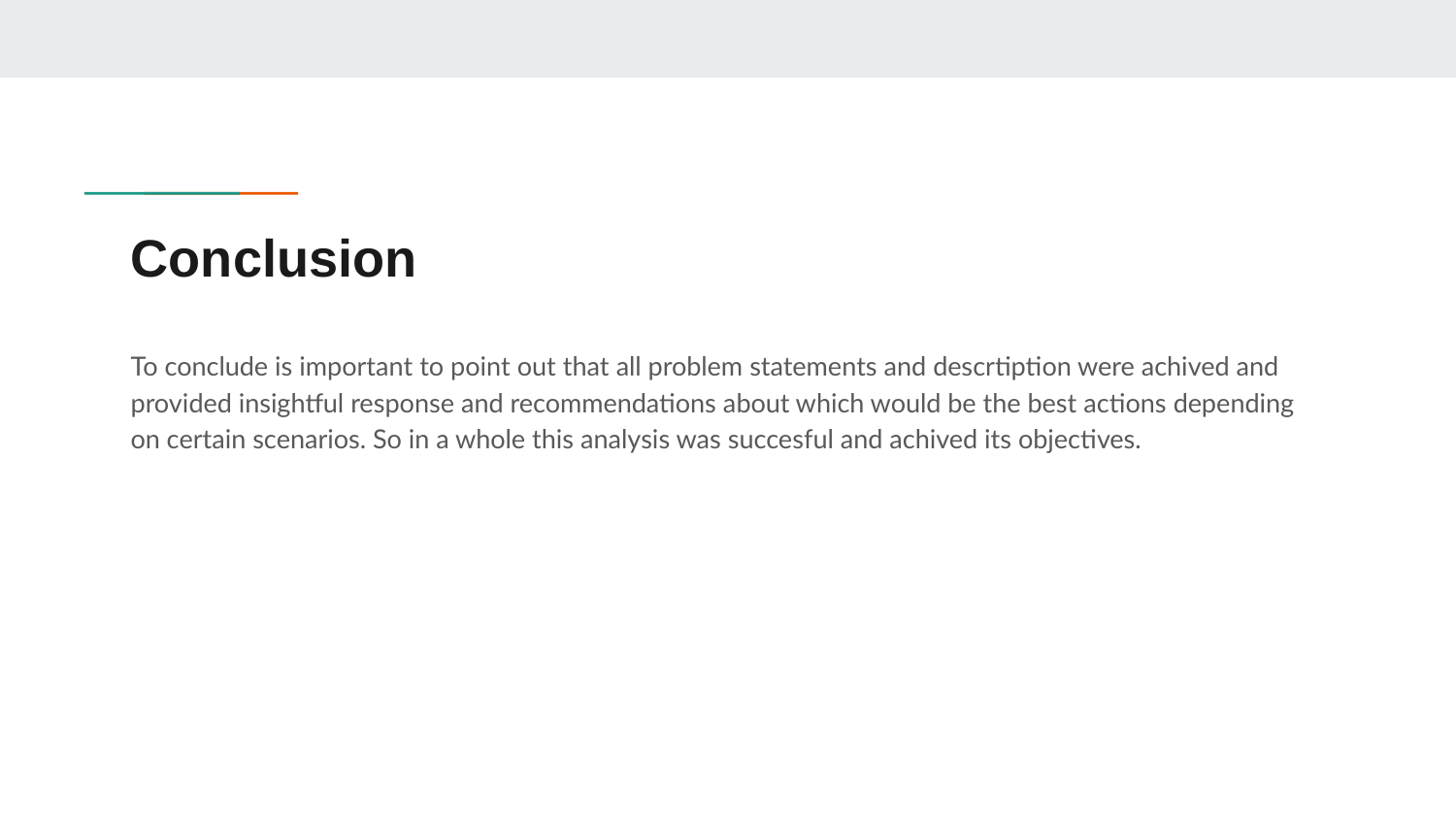

# Conclusion
To conclude is important to point out that all problem statements and descrtiption were achived and provided insightful response and recommendations about which would be the best actions depending on certain scenarios. So in a whole this analysis was succesful and achived its objectives.